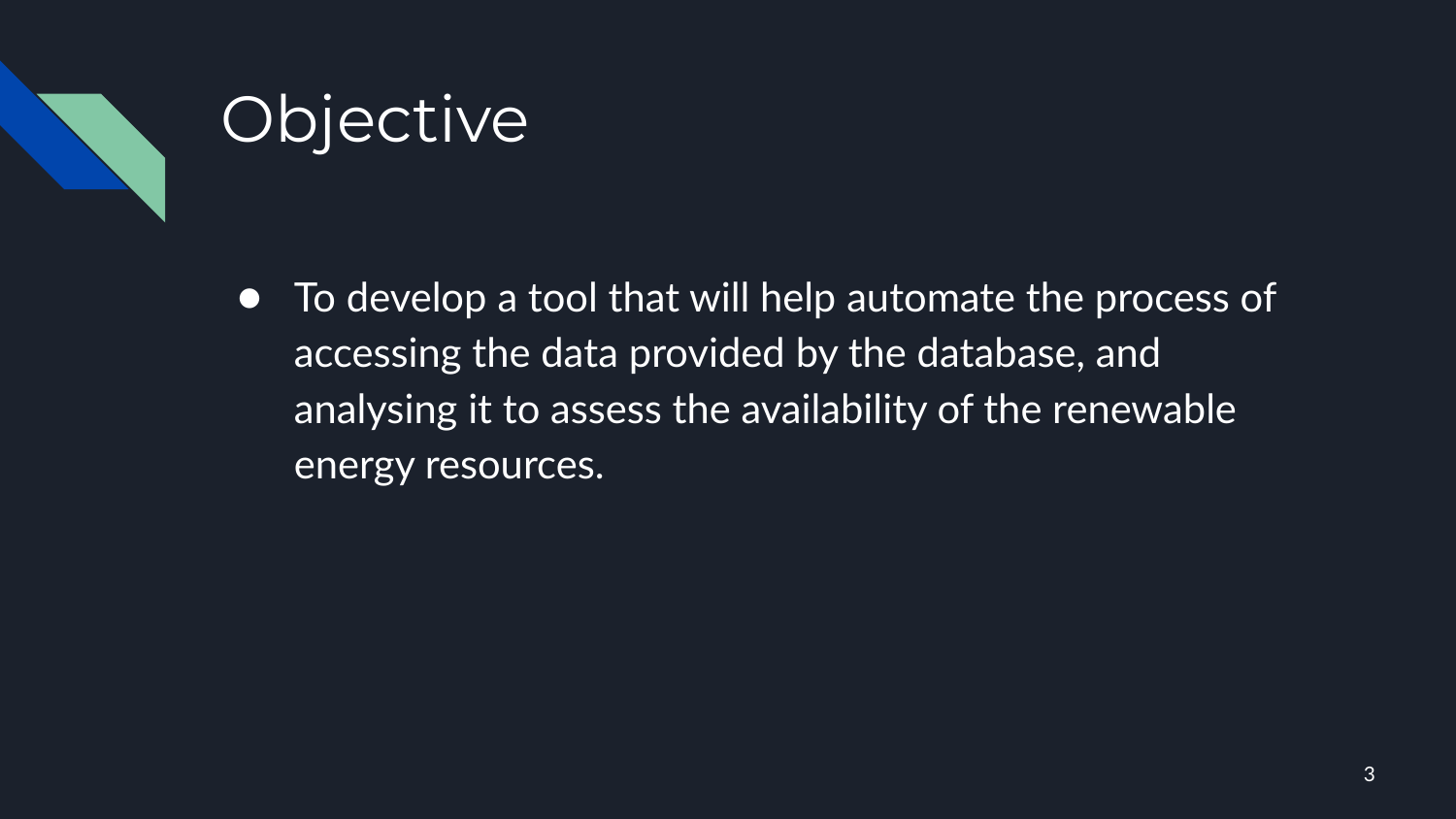

# Objective
To develop a tool that will help automate the process of accessing the data provided by the database, and analysing it to assess the availability of the renewable energy resources.
3